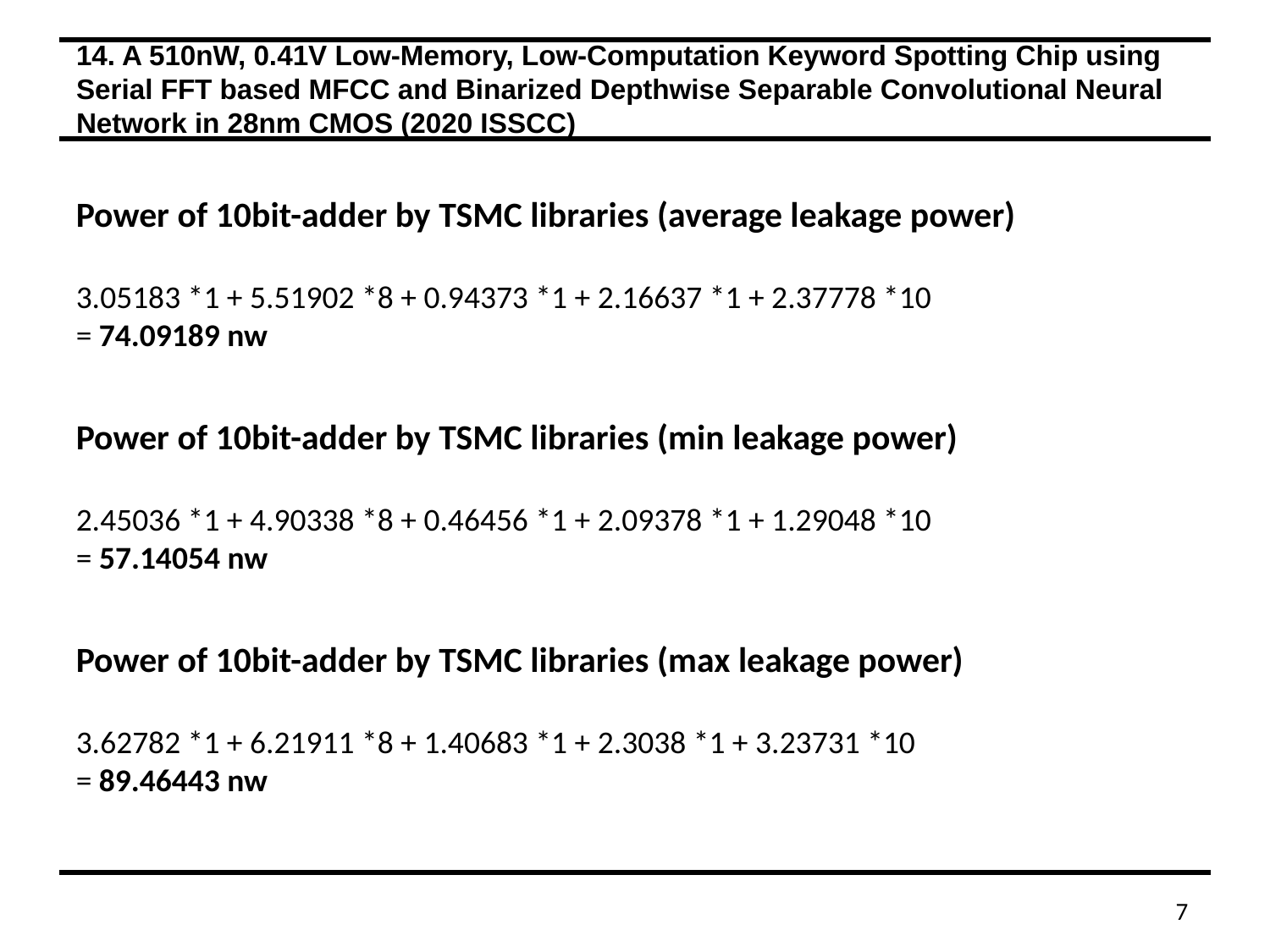

# 14. A 510nW, 0.41V Low-Memory, Low-Computation Keyword Spotting Chip using Serial FFT based MFCC and Binarized Depthwise Separable Convolutional Neural Network in 28nm CMOS (2020 ISSCC)
Power of 10bit-adder by TSMC libraries (average leakage power)

3.05183 *1 + 5.51902 *8 + 0.94373 *1 + 2.16637 *1 + 2.37778 *10
= 74.09189 nw
Power of 10bit-adder by TSMC libraries (min leakage power)

2.45036 *1 + 4.90338 *8 + 0.46456 *1 + 2.09378 *1 + 1.29048 *10
= 57.14054 nw
Power of 10bit-adder by TSMC libraries (max leakage power)

3.62782 *1 + 6.21911 *8 + 1.40683 *1 + 2.3038 *1 + 3.23731 *10
= 89.46443 nw